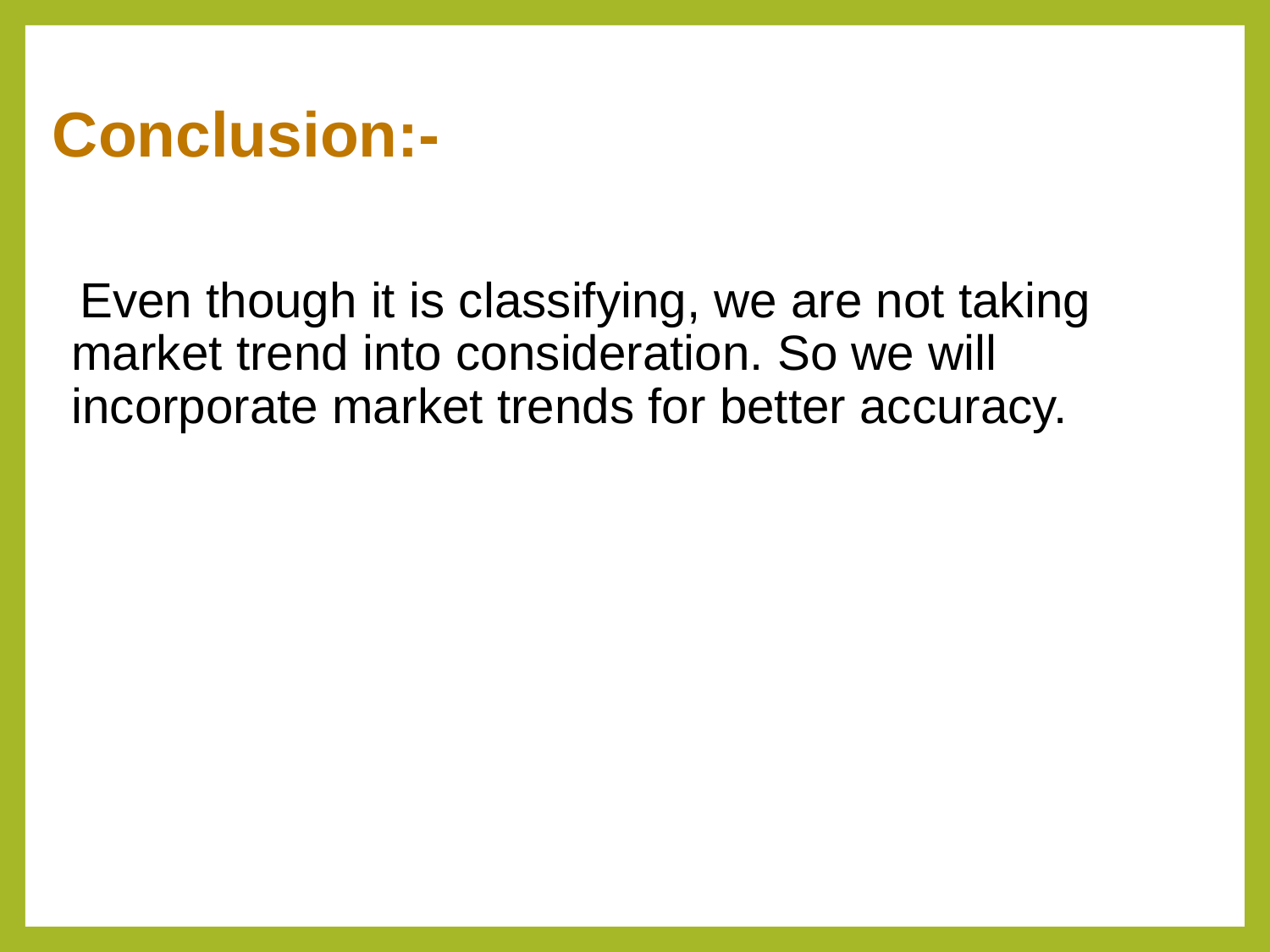

Conclusion:-

  Even though it is classifying, we are not taking market trend into consideration. So we will incorporate market trends for better accuracy.